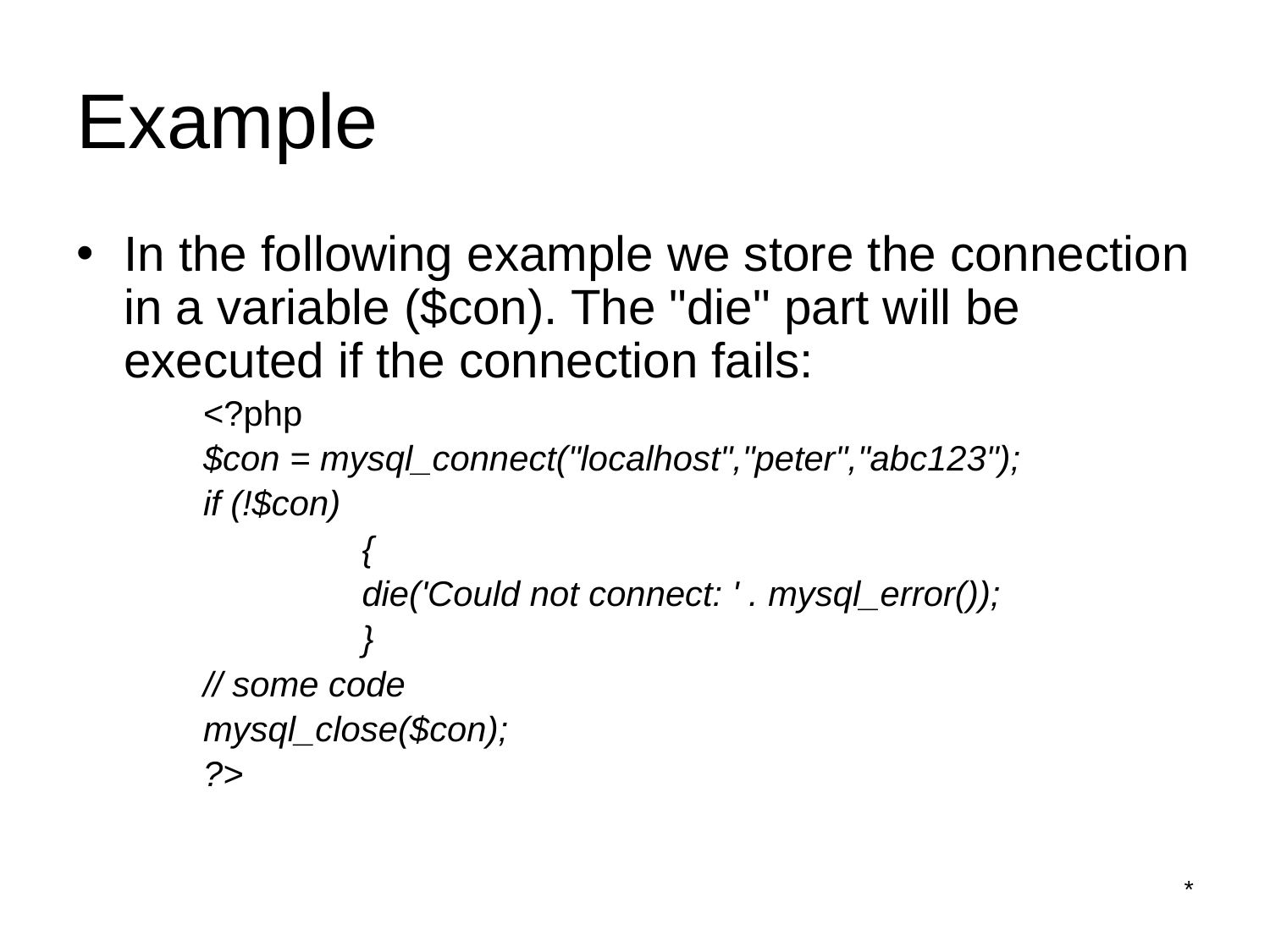

# Example
In the following example we store the connection in a variable ($con). The "die" part will be executed if the connection fails:
<?php
$con = mysql_connect("localhost","peter","abc123");
if (!$con)
 		{
  		die('Could not connect: ' . mysql_error());
  		}
// some code
mysql_close($con);
?>
*